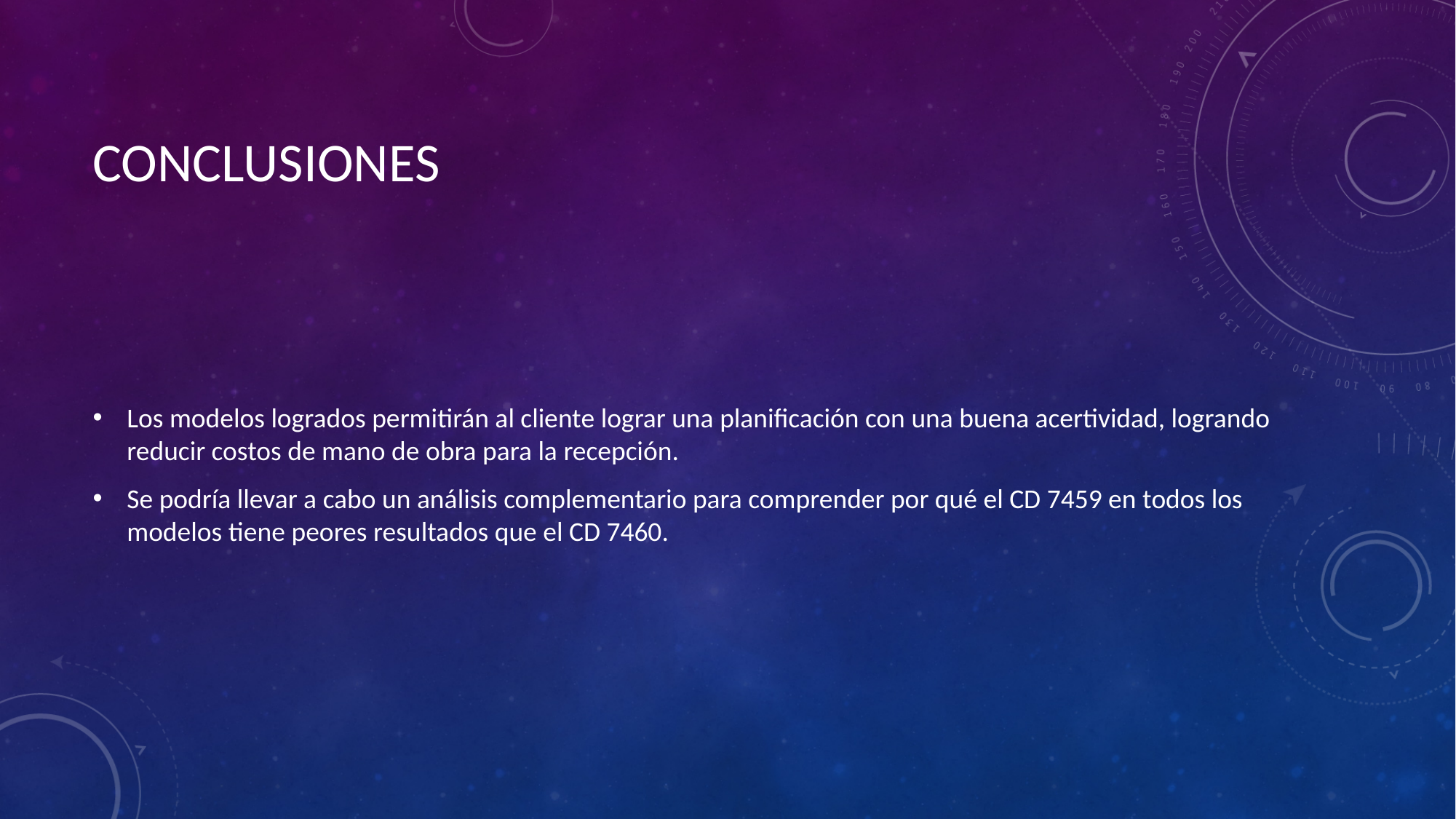

# conclusiones
Los modelos logrados permitirán al cliente lograr una planificación con una buena acertividad, logrando reducir costos de mano de obra para la recepción.
Se podría llevar a cabo un análisis complementario para comprender por qué el CD 7459 en todos los modelos tiene peores resultados que el CD 7460.